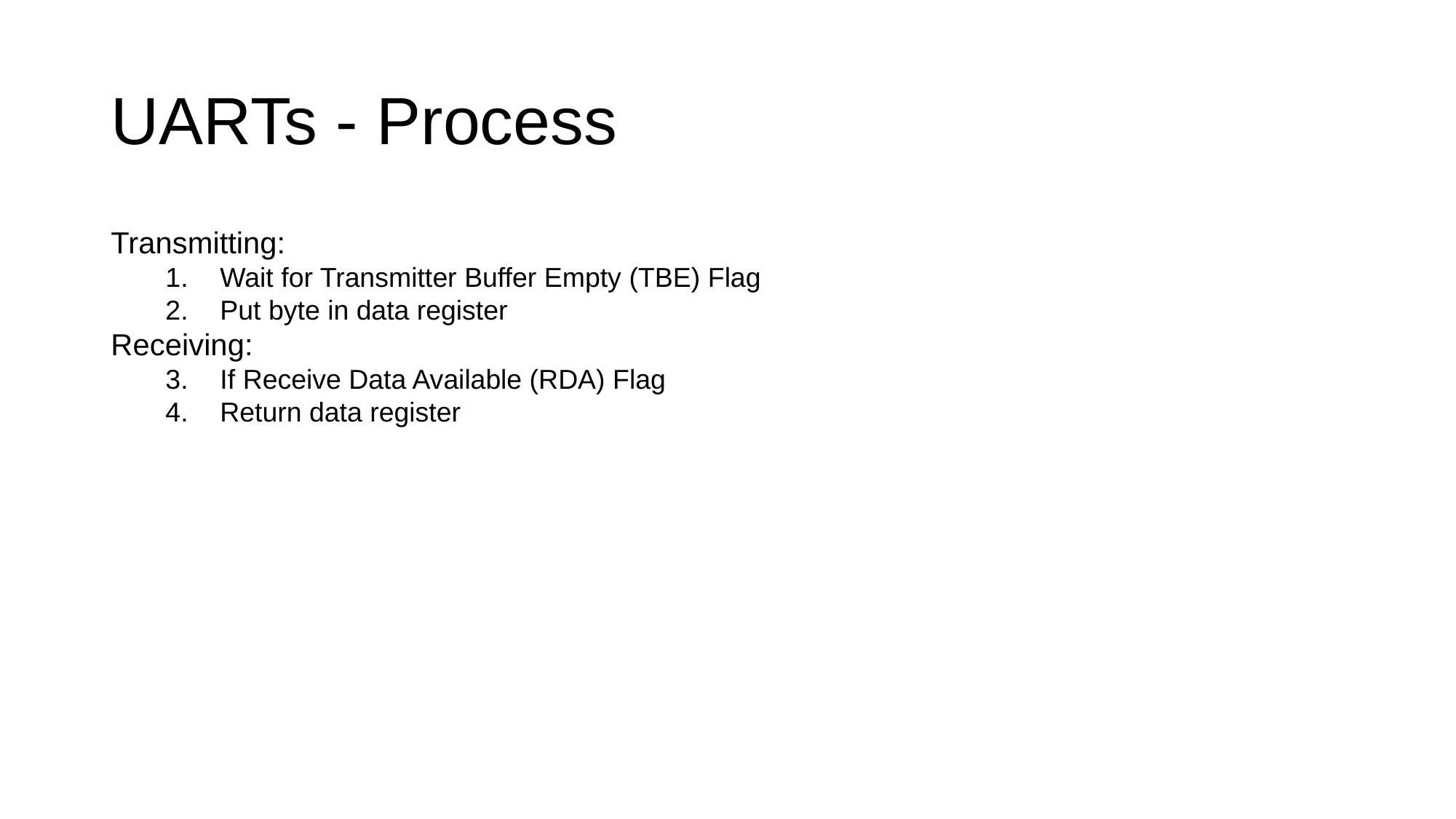

UARTs - Process
Transmitting:
Wait for Transmitter Buffer Empty (TBE) Flag
Put byte in data register
Receiving:
If Receive Data Available (RDA) Flag
Return data register